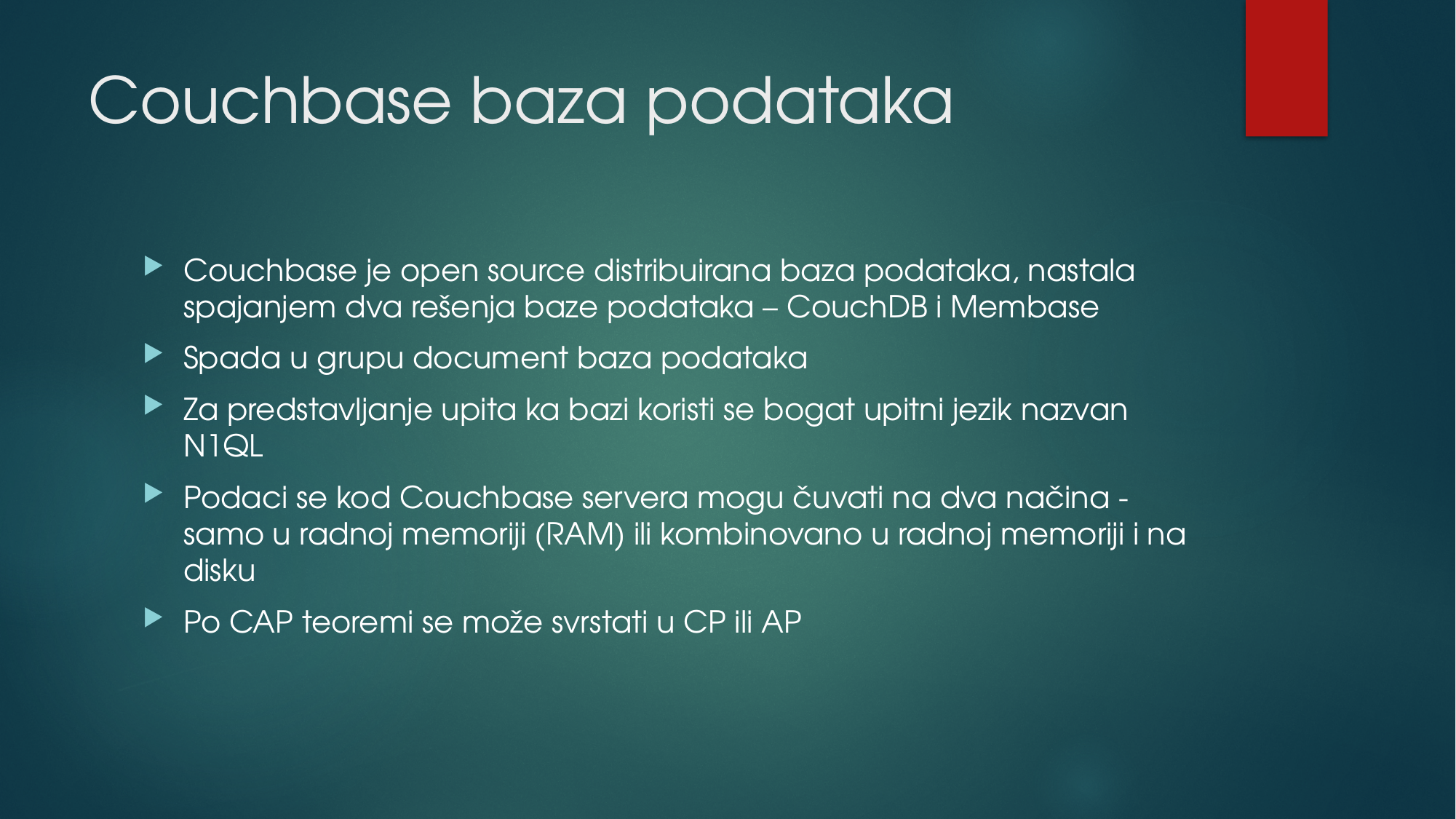

# Couchbase baza podataka
Couchbase je open source distribuirana baza podataka, nastala spajanjem dva rešenja baze podataka – CouchDB i Membase
Spada u grupu document baza podataka
Za predstavljanje upita ka bazi koristi se bogat upitni jezik nazvan N1QL
Podaci se kod Couchbase servera mogu čuvati na dva načina - samo u radnoj memoriji (RAM) ili kombinovano u radnoj memoriji i na disku
Po CAP teoremi se može svrstati u CP ili AP